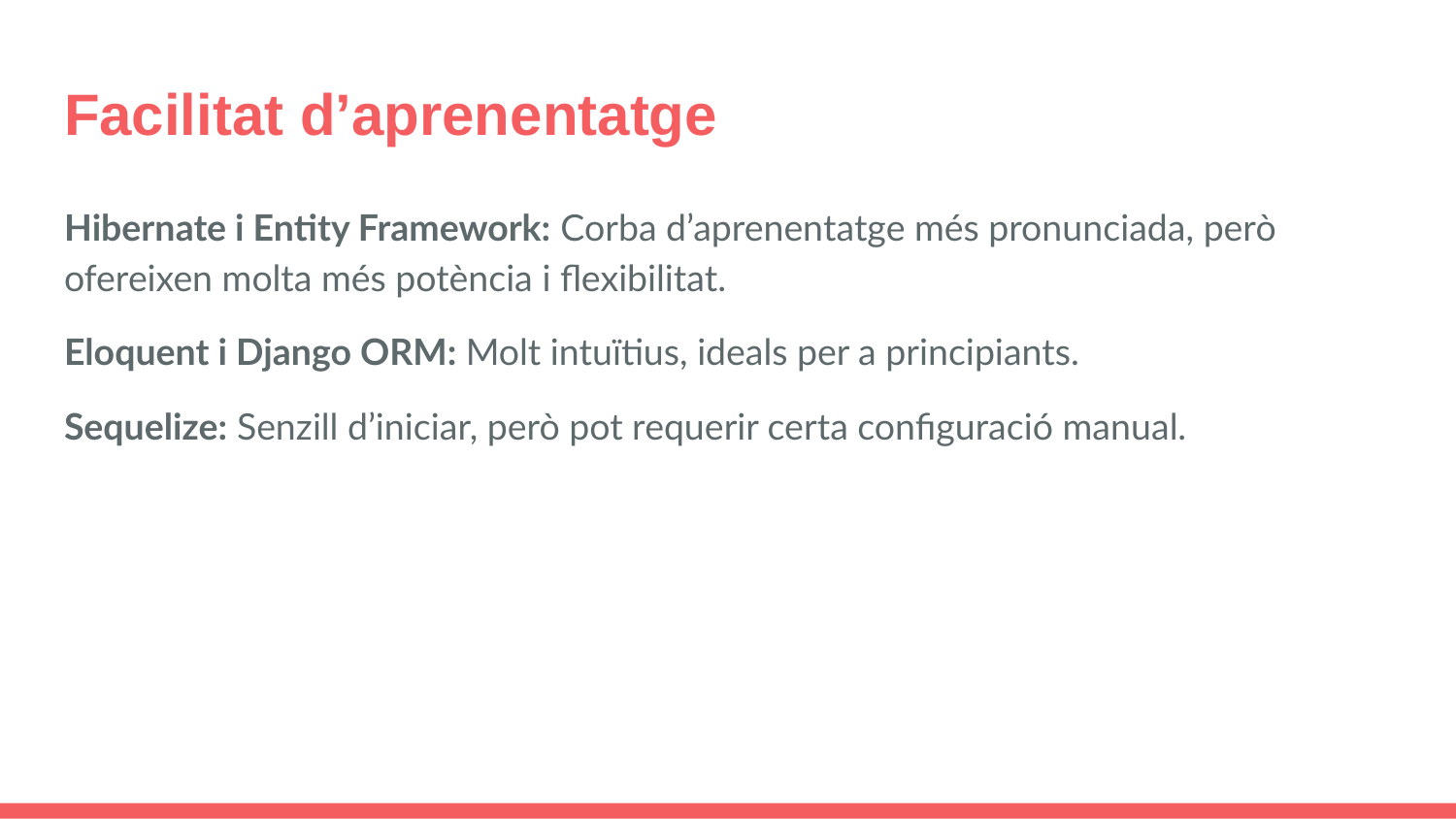

# Facilitat d’aprenentatge
Hibernate i Entity Framework: Corba d’aprenentatge més pronunciada, però ofereixen molta més potència i flexibilitat.
Eloquent i Django ORM: Molt intuïtius, ideals per a principiants.
Sequelize: Senzill d’iniciar, però pot requerir certa configuració manual.